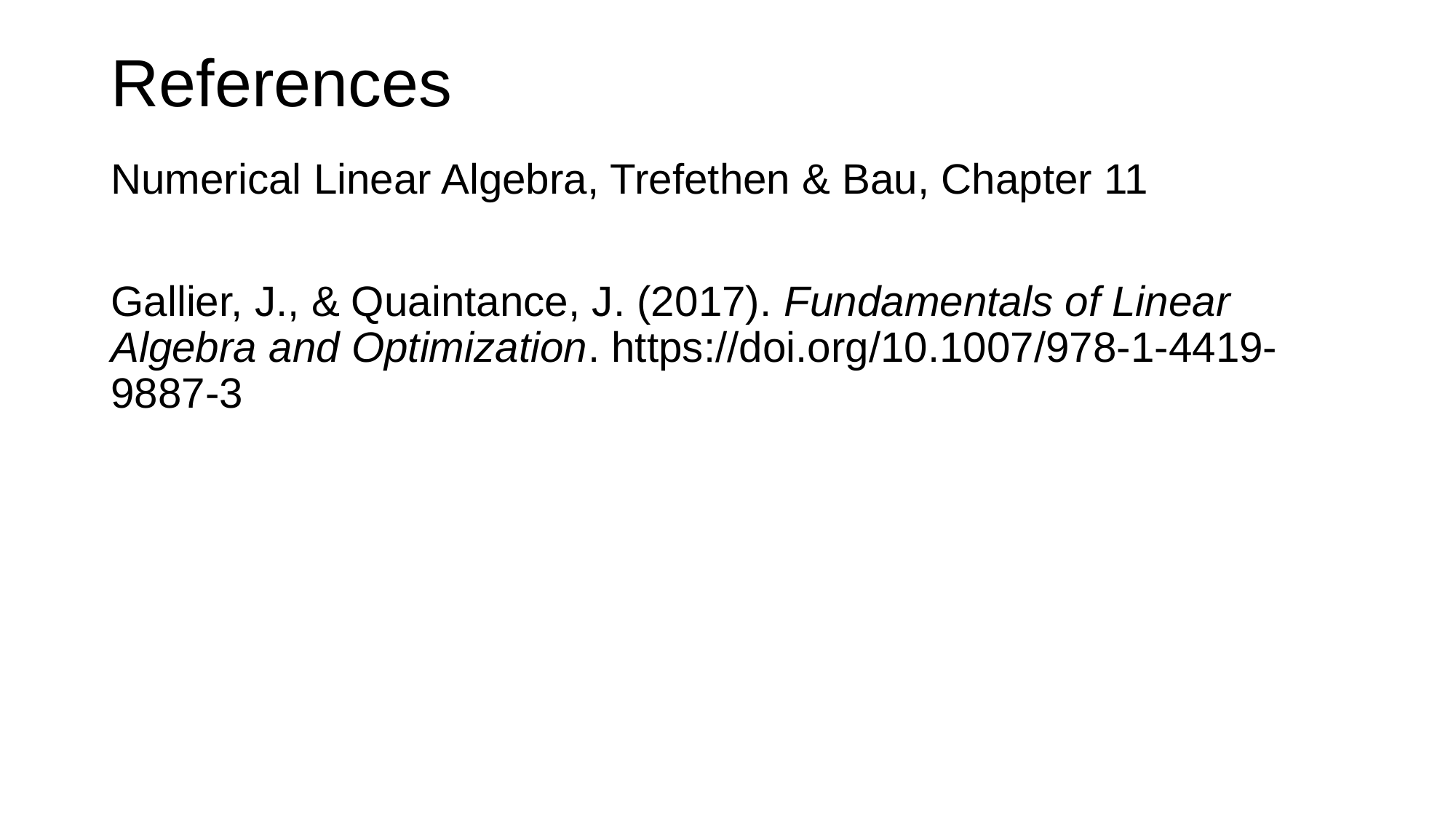

# References
Numerical Linear Algebra, Trefethen & Bau, Chapter 11

Gallier, J., & Quaintance, J. (2017). Fundamentals of Linear Algebra and Optimization. https://doi.org/10.1007/978-1-4419-9887-3